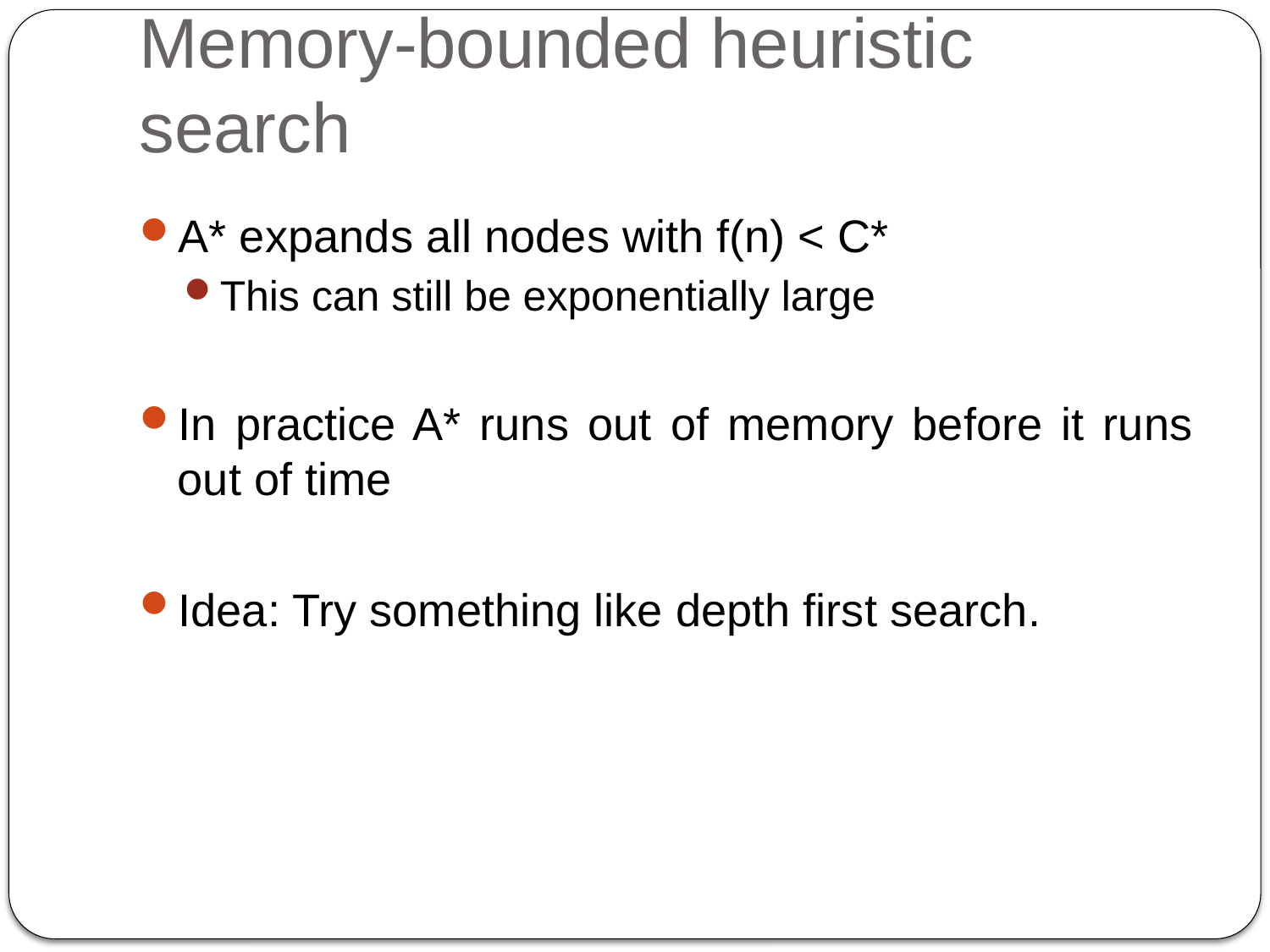

# Memory-bounded heuristic search
A* expands all nodes with f(n) < C*
This can still be exponentially large

In practice A* runs out of memory before it runs out of time

Idea: Try something like depth first search.